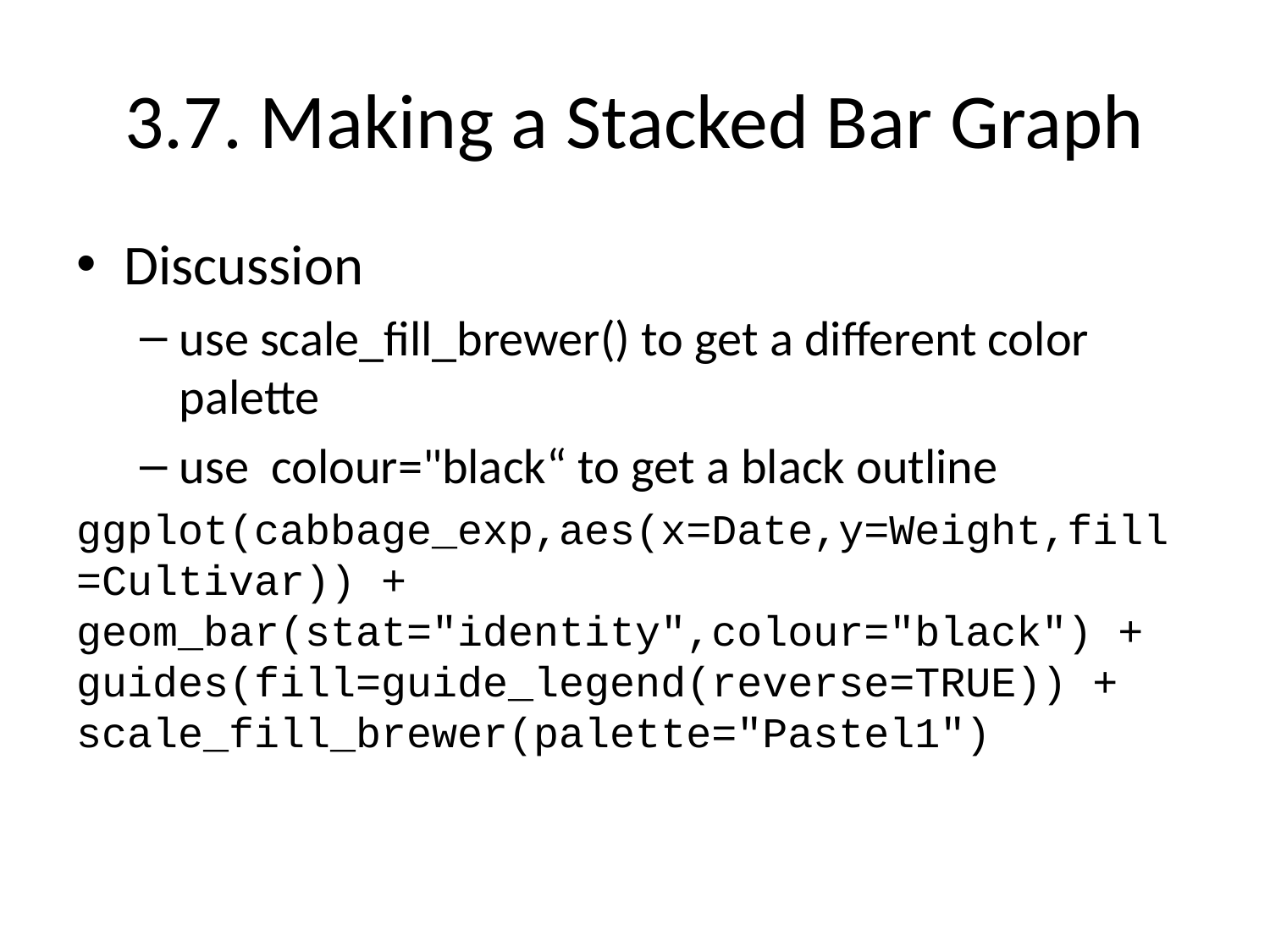

# 3.7. Making a Stacked Bar Graph
Discussion
use scale_fill_brewer() to get a different color palette
use  colour="black“ to get a black outline
ggplot(cabbage_exp,aes(x=Date,y=Weight,fill=Cultivar)) + geom_bar(stat="identity",colour="black") + guides(fill=guide_legend(reverse=TRUE)) + scale_fill_brewer(palette="Pastel1")